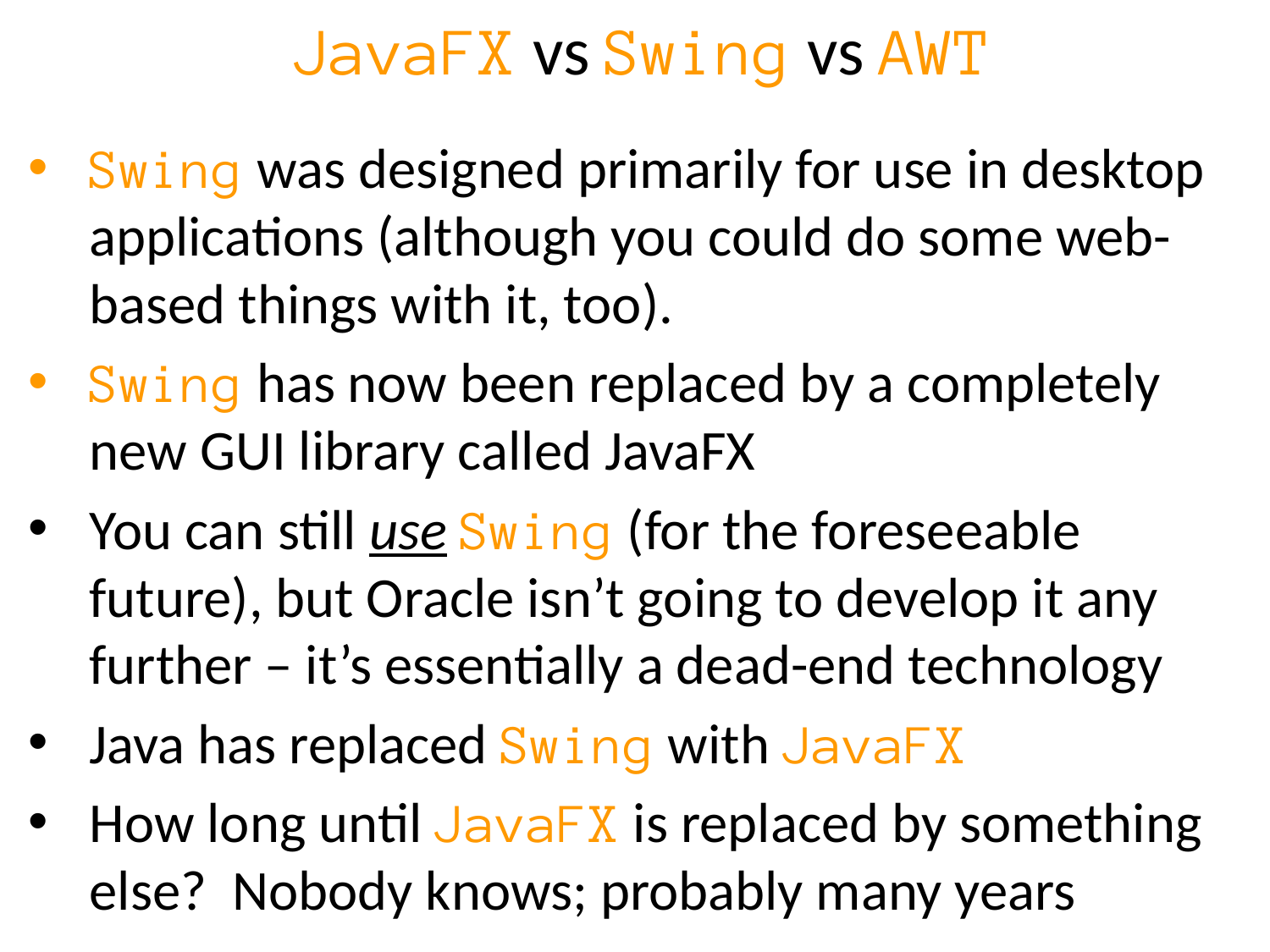

# JavaFX vs Swing vs AWT
Swing was designed primarily for use in desktop applications (although you could do some web-based things with it, too).
Swing has now been replaced by a completely new GUI library called JavaFX
You can still use Swing (for the foreseeable future), but Oracle isn’t going to develop it any further – it’s essentially a dead-end technology
Java has replaced Swing with JavaFX
How long until JavaFX is replaced by something else?  Nobody knows; probably many years